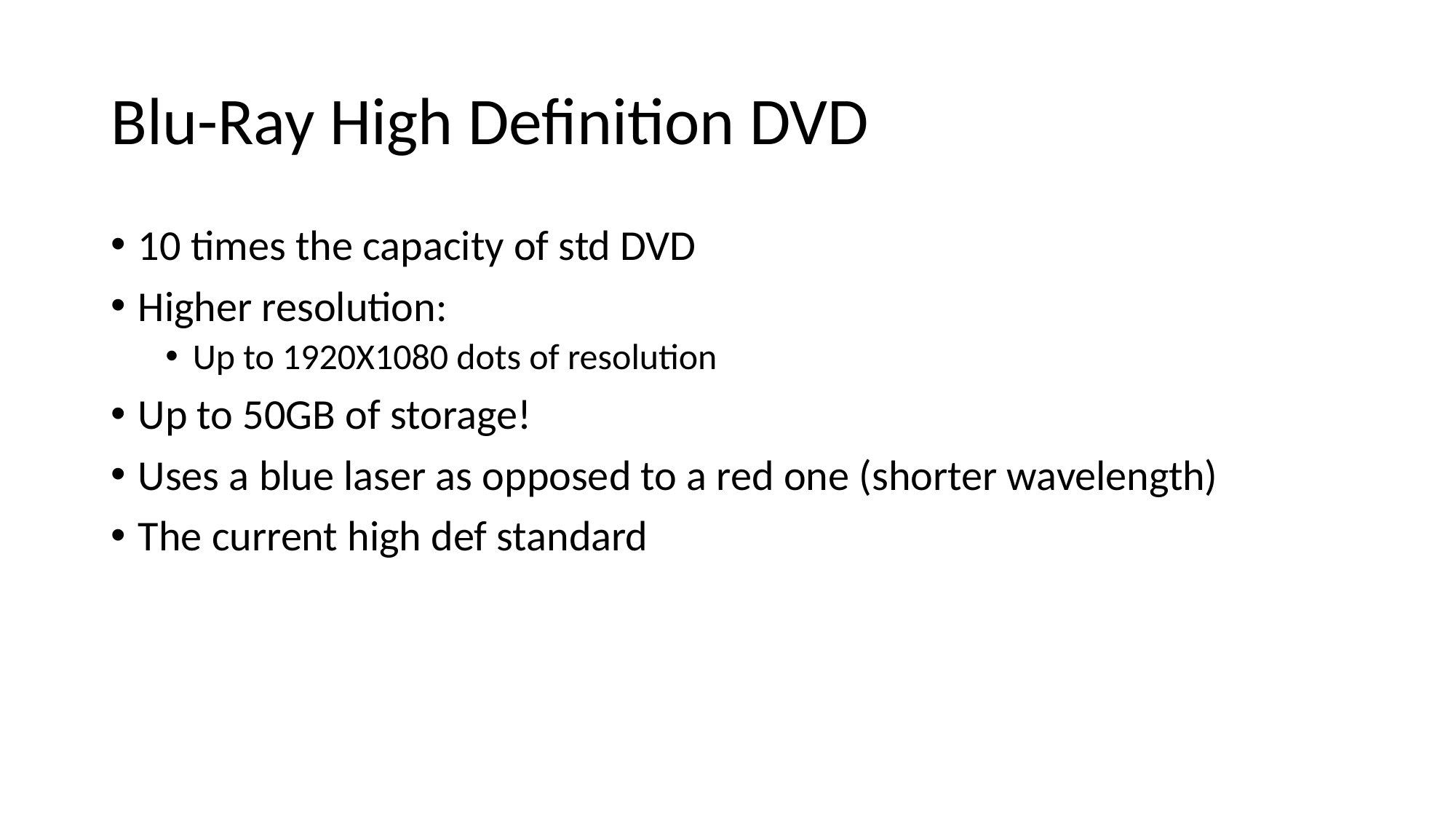

# Blu-Ray High Definition DVD
10 times the capacity of std DVD
Higher resolution:
Up to 1920X1080 dots of resolution
Up to 50GB of storage!
Uses a blue laser as opposed to a red one (shorter wavelength)
The current high def standard